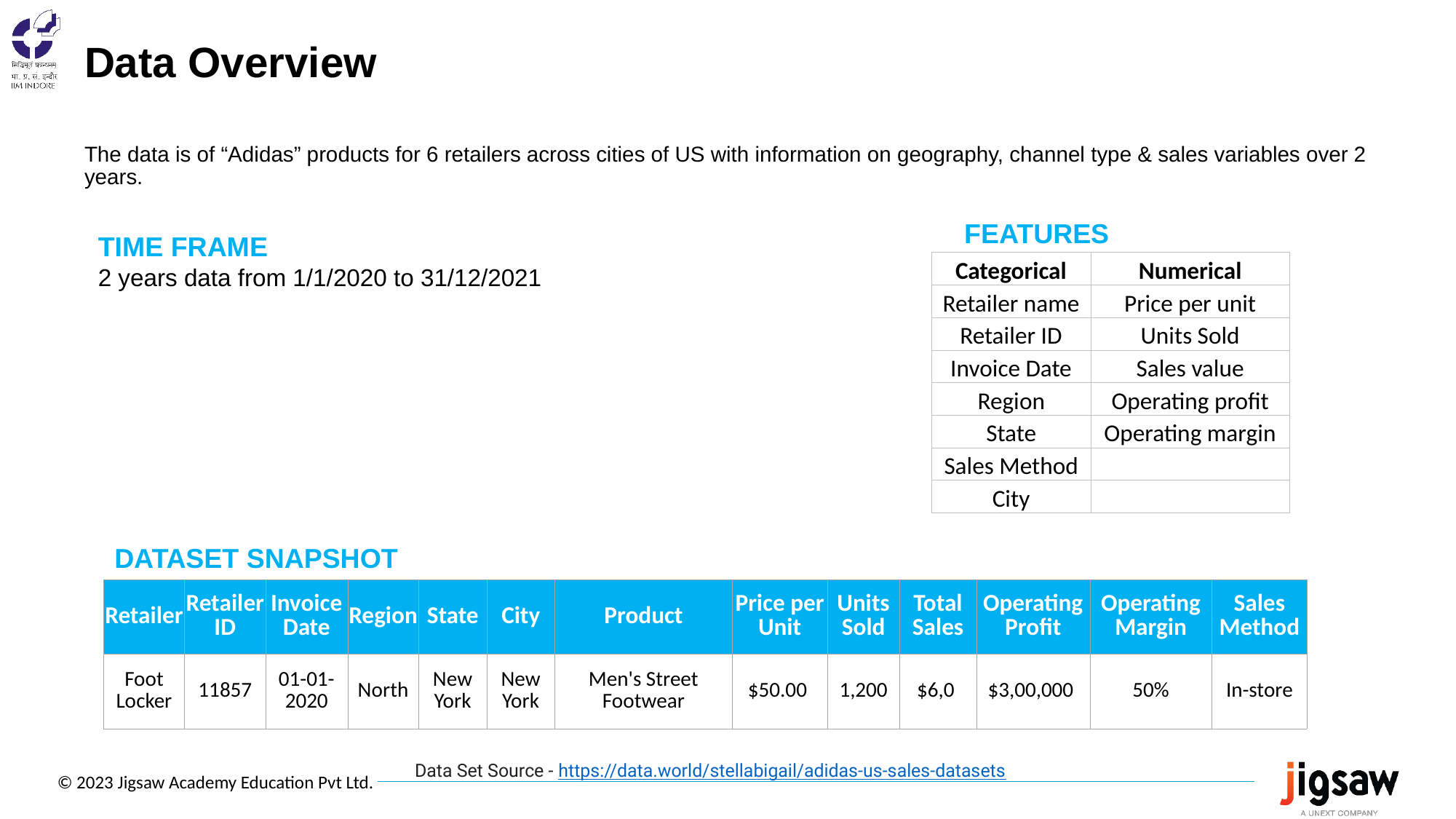

# Data Overview
The data is of “Adidas” products for 6 retailers across cities of US with information on geography, channel type & sales variables over 2 years.

FEATURES
TIME FRAME
2 years data from 1/1/2020 to 31/12/2021
| Categorical | Numerical |
| --- | --- |
| Retailer name | Price per unit |
| Retailer ID | Units Sold |
| Invoice Date | Sales value |
| Region | Operating profit |
| State | Operating margin |
| Sales Method |  |
| City |  |
DATASET SNAPSHOT
| Retailer | Retailer ID | Invoice Date | Region | State | City | Product | Price per Unit | Units Sold | Total Sales | Operating Profit | Operating Margin | Sales Method |
| --- | --- | --- | --- | --- | --- | --- | --- | --- | --- | --- | --- | --- |
| Foot Locker | 11857 | 01-01-2020 | North | New York | New York | Men's Street Footwear | $50.00 | 1,200 | $6,0 | $3,00,000 | 50% | In-store |
Data Set Source - https://data.world/stellabigail/adidas-us-sales-datasets